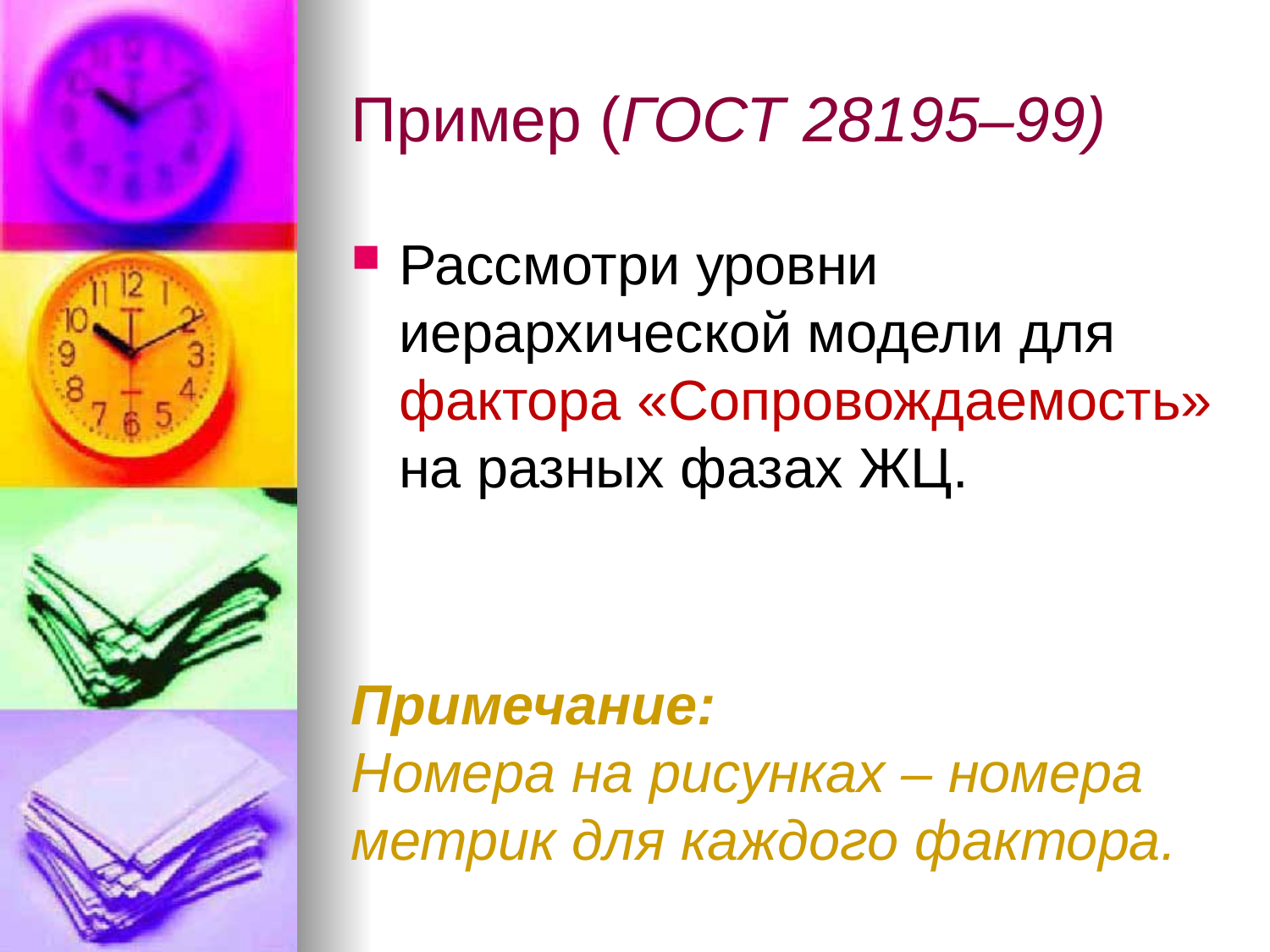

# Пример (ГОСТ 28195–99)
Рассмотри уровни иерархической модели для фактора «Сопровождаемость» на разных фазах ЖЦ.

Примечание:
Номера на рисунках – номера метрик для каждого фактора.